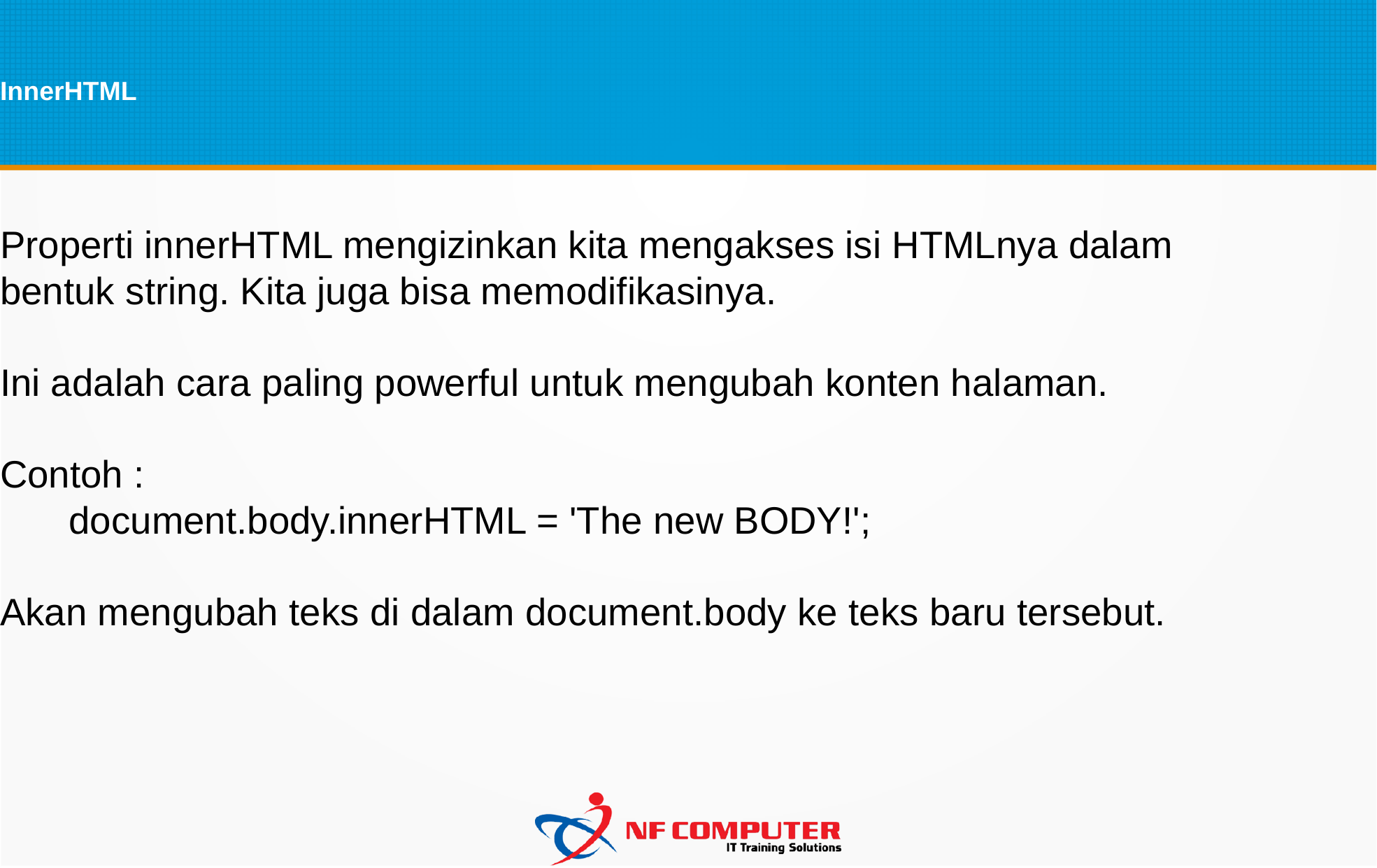

InnerHTML
Properti innerHTML mengizinkan kita mengakses isi HTMLnya dalam bentuk string. Kita juga bisa memodifikasinya.

Ini adalah cara paling powerful untuk mengubah konten halaman.

Contoh :
document.body.innerHTML = 'The new BODY!';

Akan mengubah teks di dalam document.body ke teks baru tersebut.